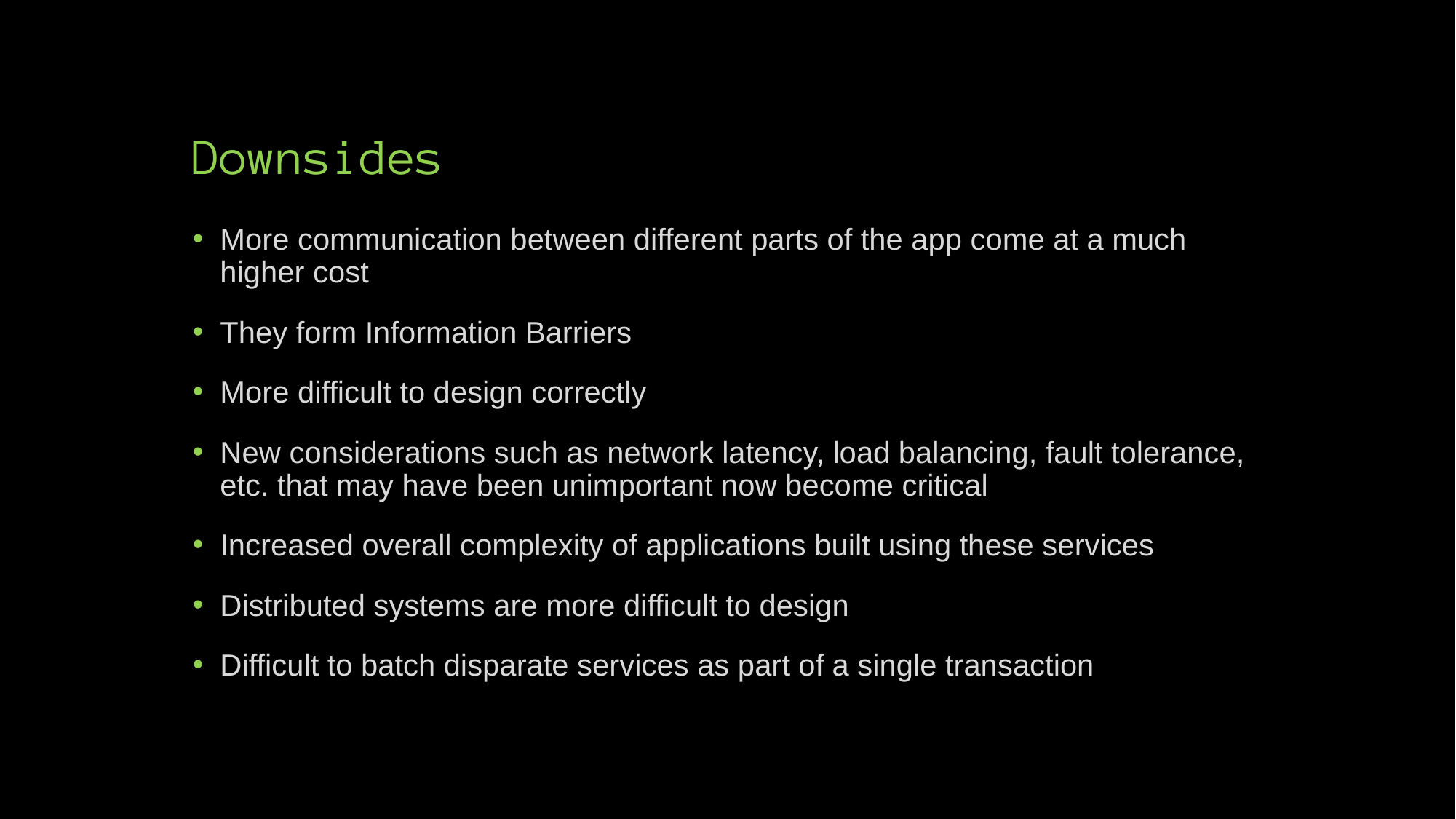

# Downsides
More communication between different parts of the app come at a much higher cost
They form Information Barriers
More difficult to design correctly
New considerations such as network latency, load balancing, fault tolerance, etc. that may have been unimportant now become critical
Increased overall complexity of applications built using these services
Distributed systems are more difficult to design
Difficult to batch disparate services as part of a single transaction